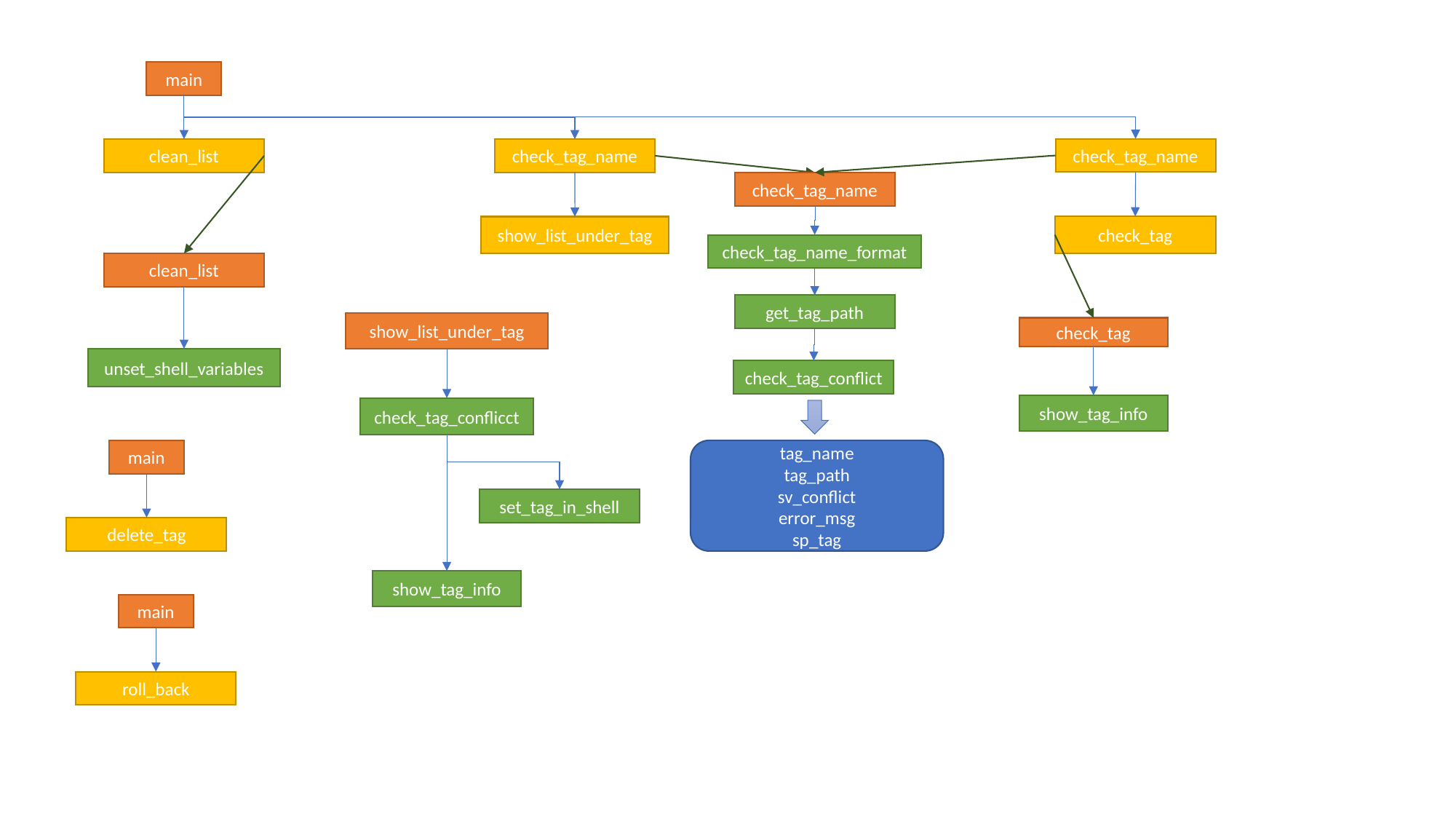

main
check_tag_name
check_tag_name
clean_list
check_tag_name
check_tag
show_list_under_tag
check_tag_name_format
clean_list
get_tag_path
show_list_under_tag
check_tag
unset_shell_variables
check_tag_conflict
show_tag_info
check_tag_conflicct

main
tag_name
tag_path
sv_conflict
error_msg
sp_tag
set_tag_in_shell
delete_tag
show_tag_info
main
roll_back